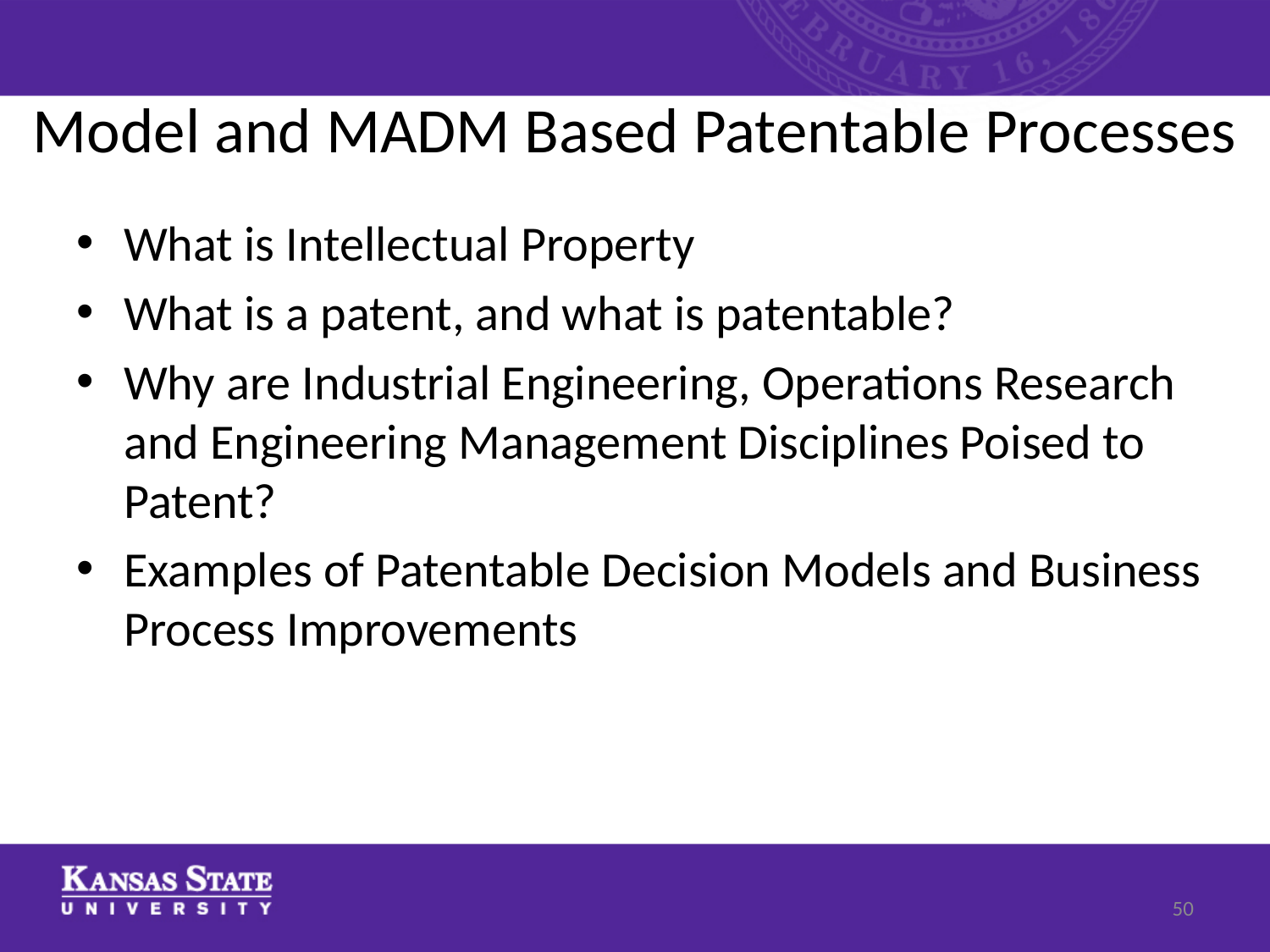

# Model and MADM Based Patentable Processes
What is Intellectual Property
What is a patent, and what is patentable?
Why are Industrial Engineering, Operations Research and Engineering Management Disciplines Poised to Patent?
Examples of Patentable Decision Models and Business Process Improvements

50